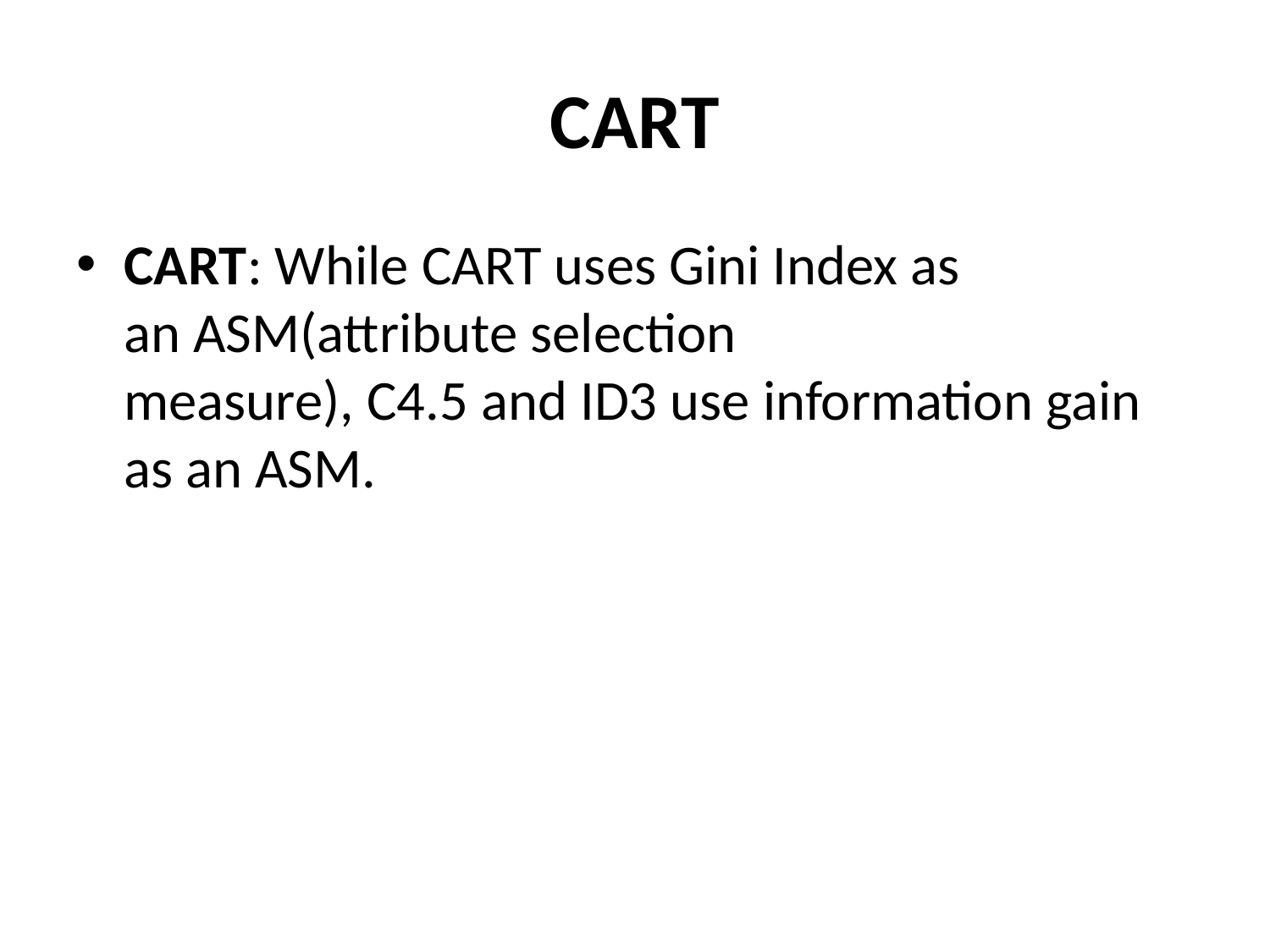

# CART
CART: While CART uses Gini Index as an ASM(attribute selection measure), C4.5 and ID3 use information gain as an ASM.